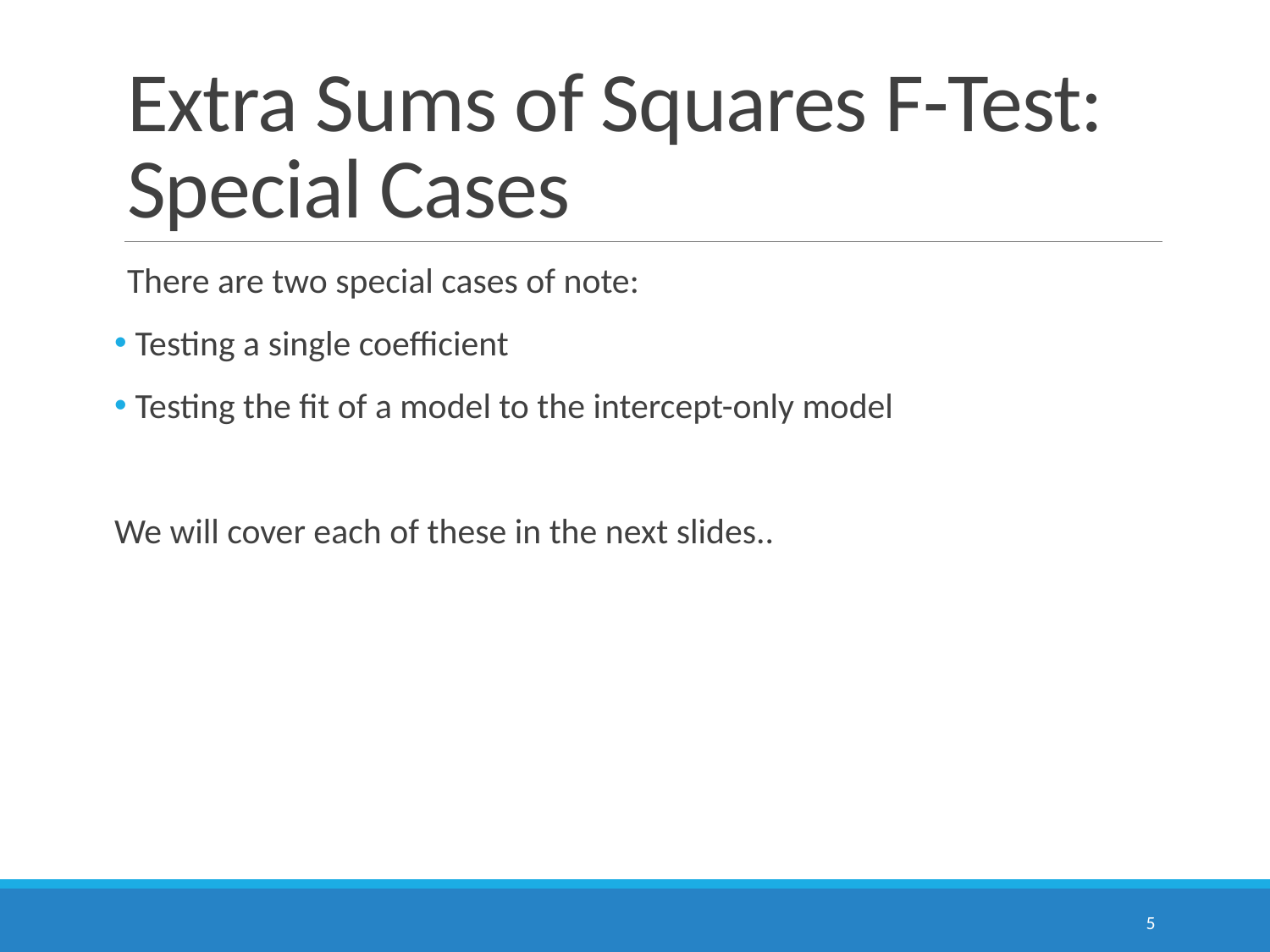

# Extra Sums of Squares F-Test: Special Cases
There are two special cases of note:
 Testing a single coefficient
 Testing the fit of a model to the intercept-only model

We will cover each of these in the next slides..
5